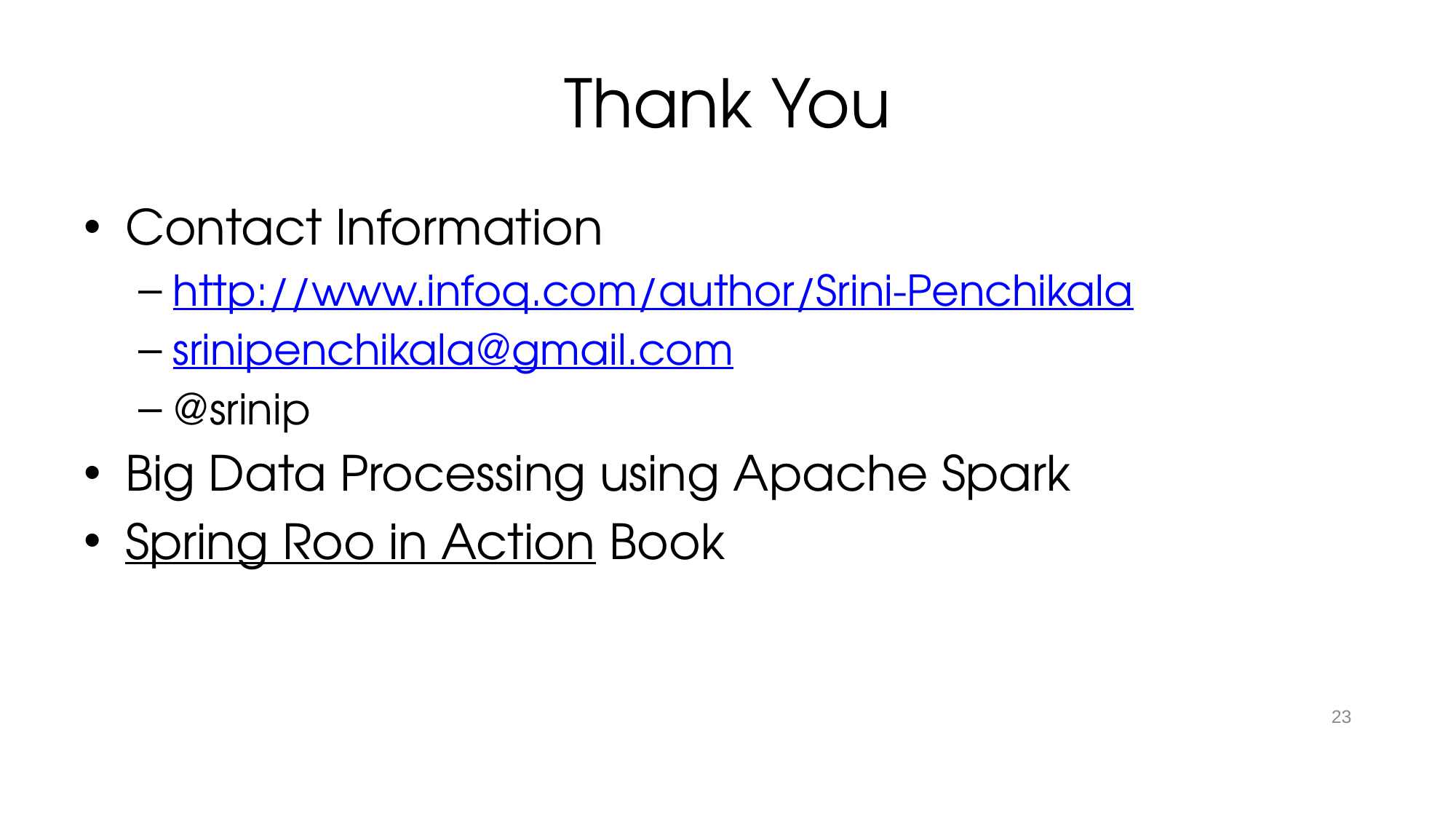

# Thank You
Contact Information
http://www.infoq.com/author/Srini-Penchikala
srinipenchikala@gmail.com
@srinip
Big Data Processing using Apache Spark
Spring Roo in Action Book
23